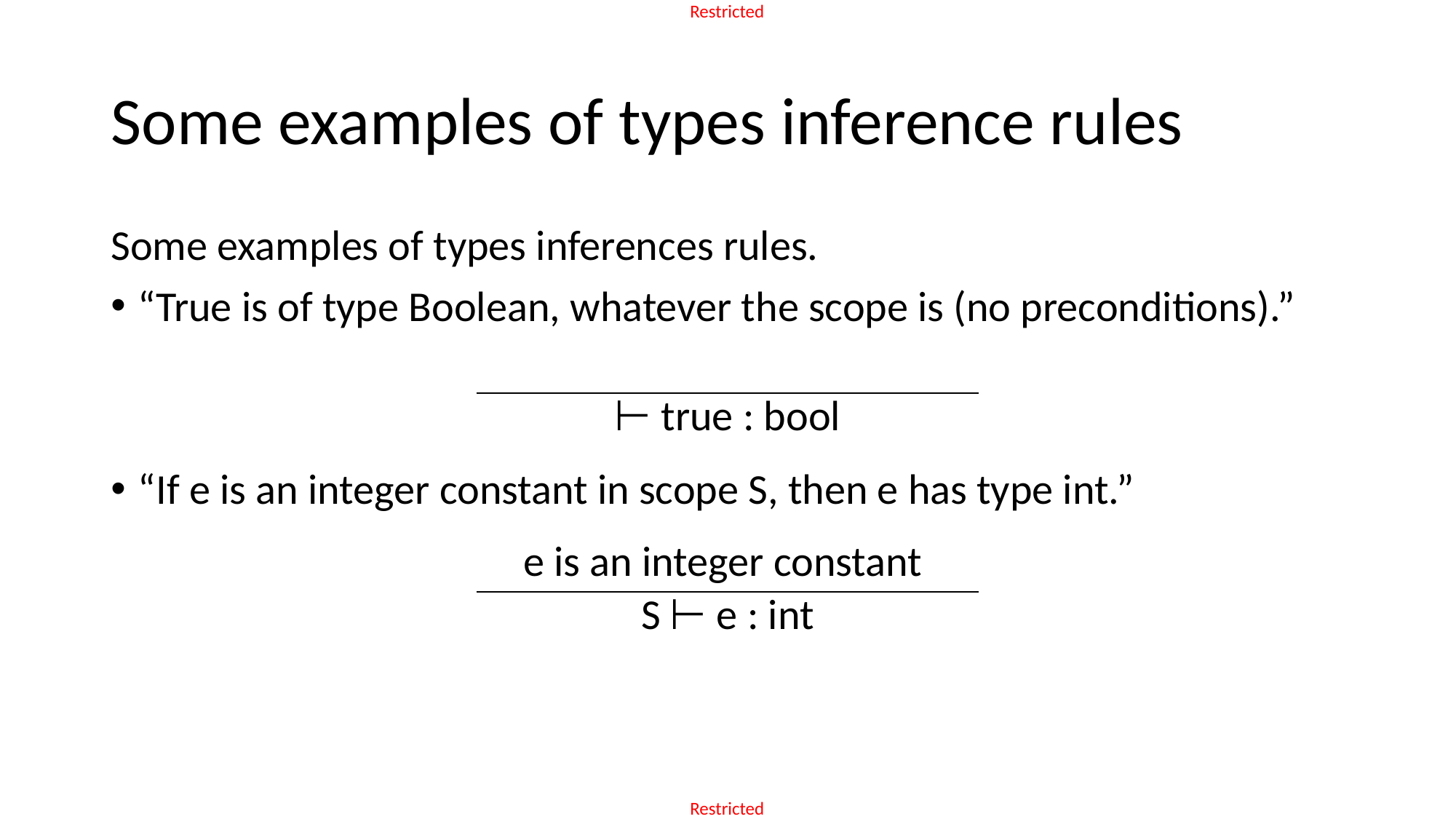

# Some examples of types inference rules
Some examples of types inferences rules.
“True is of type Boolean, whatever the scope is (no preconditions).”

“If e is an integer constant in scope S, then e has type int.”

|  |
| --- |
| ⊢ true : bool |
| e is an integer constant |
| --- |
| S ⊢ e : int |